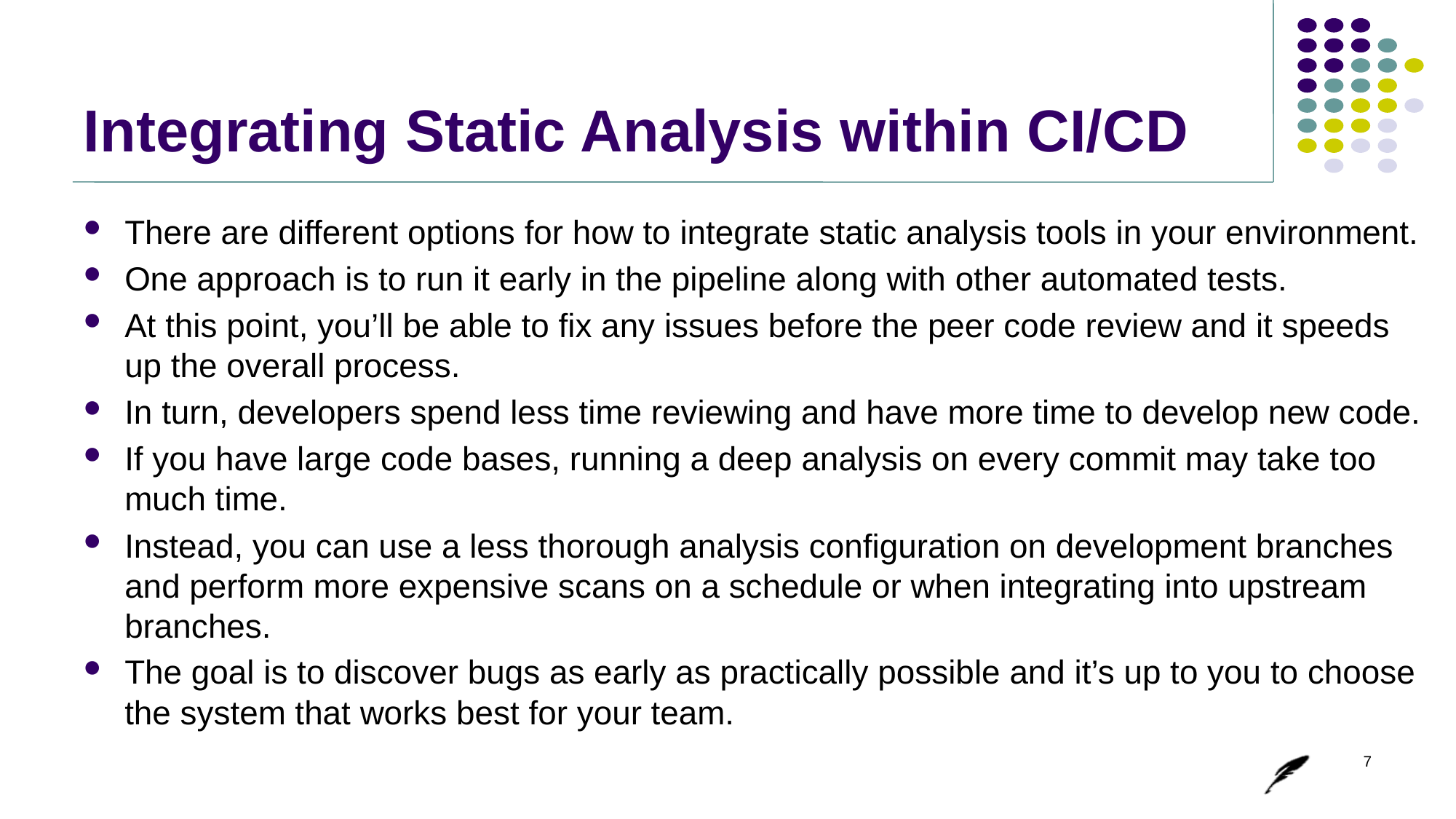

# Integrating Static Analysis within CI/CD
There are different options for how to integrate static analysis tools in your environment.
One approach is to run it early in the pipeline along with other automated tests.
At this point, you’ll be able to fix any issues before the peer code review and it speeds up the overall process.
In turn, developers spend less time reviewing and have more time to develop new code.
If you have large code bases, running a deep analysis on every commit may take too much time.
Instead, you can use a less thorough analysis configuration on development branches and perform more expensive scans on a schedule or when integrating into upstream branches.
The goal is to discover bugs as early as practically possible and it’s up to you to choose the system that works best for your team.
7